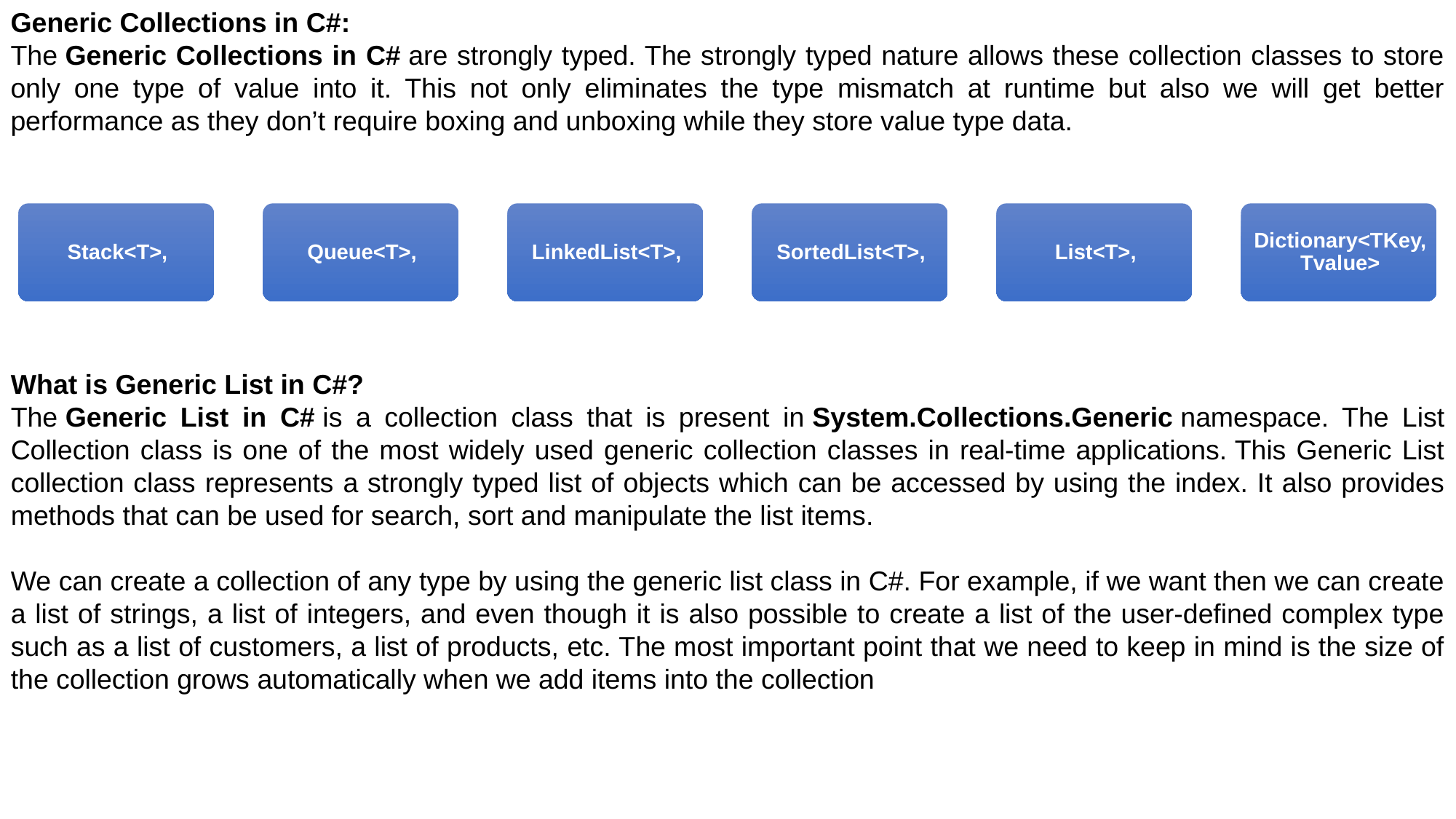

Generic Collections in C#:
The Generic Collections in C# are strongly typed. The strongly typed nature allows these collection classes to store only one type of value into it. This not only eliminates the type mismatch at runtime but also we will get better performance as they don’t require boxing and unboxing while they store value type data.
Stack<T>,
Queue<T>,
LinkedList<T>,
SortedList<T>,
List<T>,
Dictionary<TKey, Tvalue>
What is Generic List in C#?
The Generic List in C# is a collection class that is present in System.Collections.Generic namespace. The List Collection class is one of the most widely used generic collection classes in real-time applications. This Generic List collection class represents a strongly typed list of objects which can be accessed by using the index. It also provides methods that can be used for search, sort and manipulate the list items.

We can create a collection of any type by using the generic list class in C#. For example, if we want then we can create a list of strings, a list of integers, and even though it is also possible to create a list of the user-defined complex type such as a list of customers, a list of products, etc. The most important point that we need to keep in mind is the size of the collection grows automatically when we add items into the collection